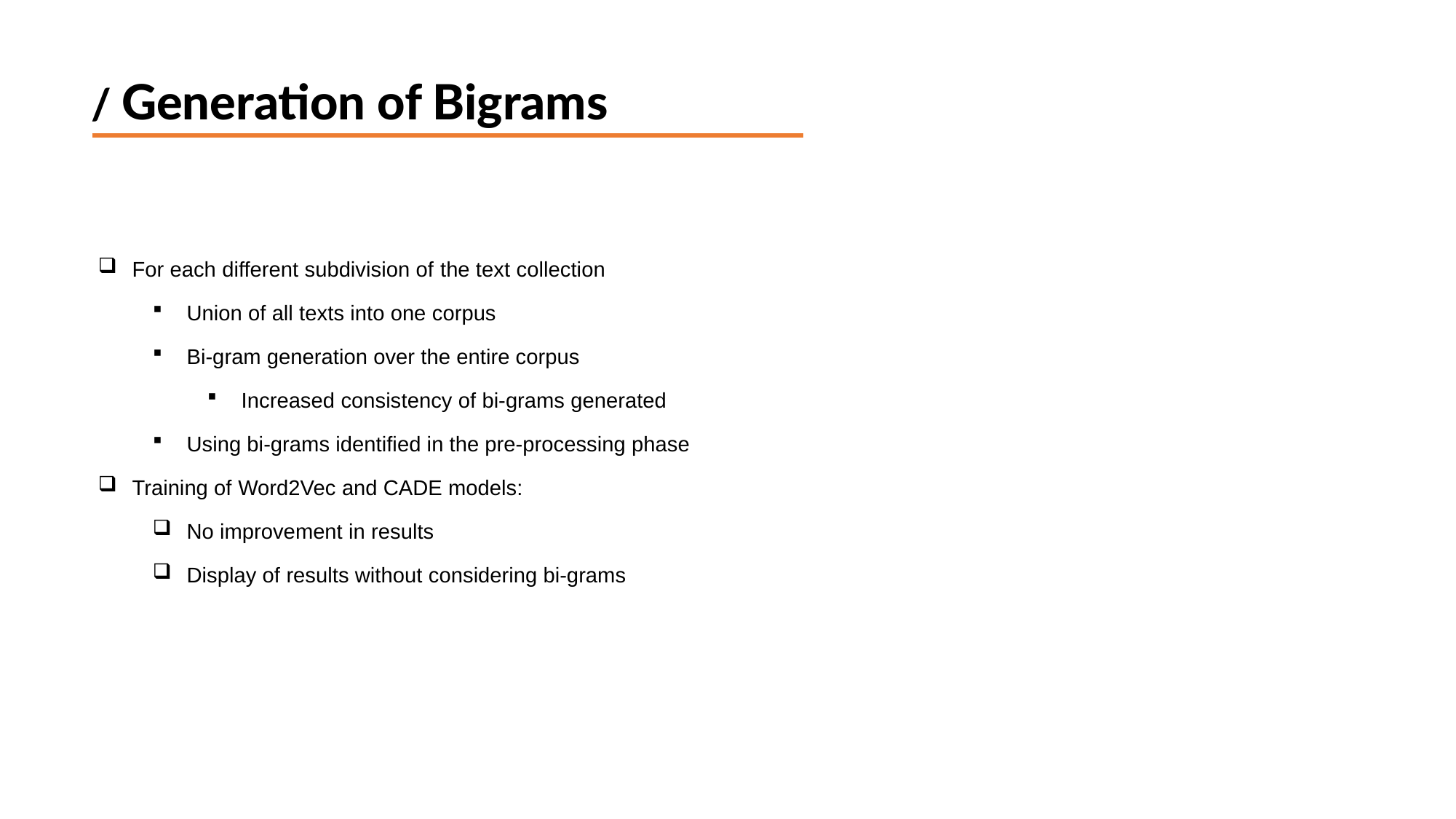

/ Generation of Bigrams
For each different subdivision of the text collection
Union of all texts into one corpus
Bi-gram generation over the entire corpus
Increased consistency of bi-grams generated
Using bi-grams identified in the pre-processing phase
Training of Word2Vec and CADE models:
No improvement in results
Display of results without considering bi-grams